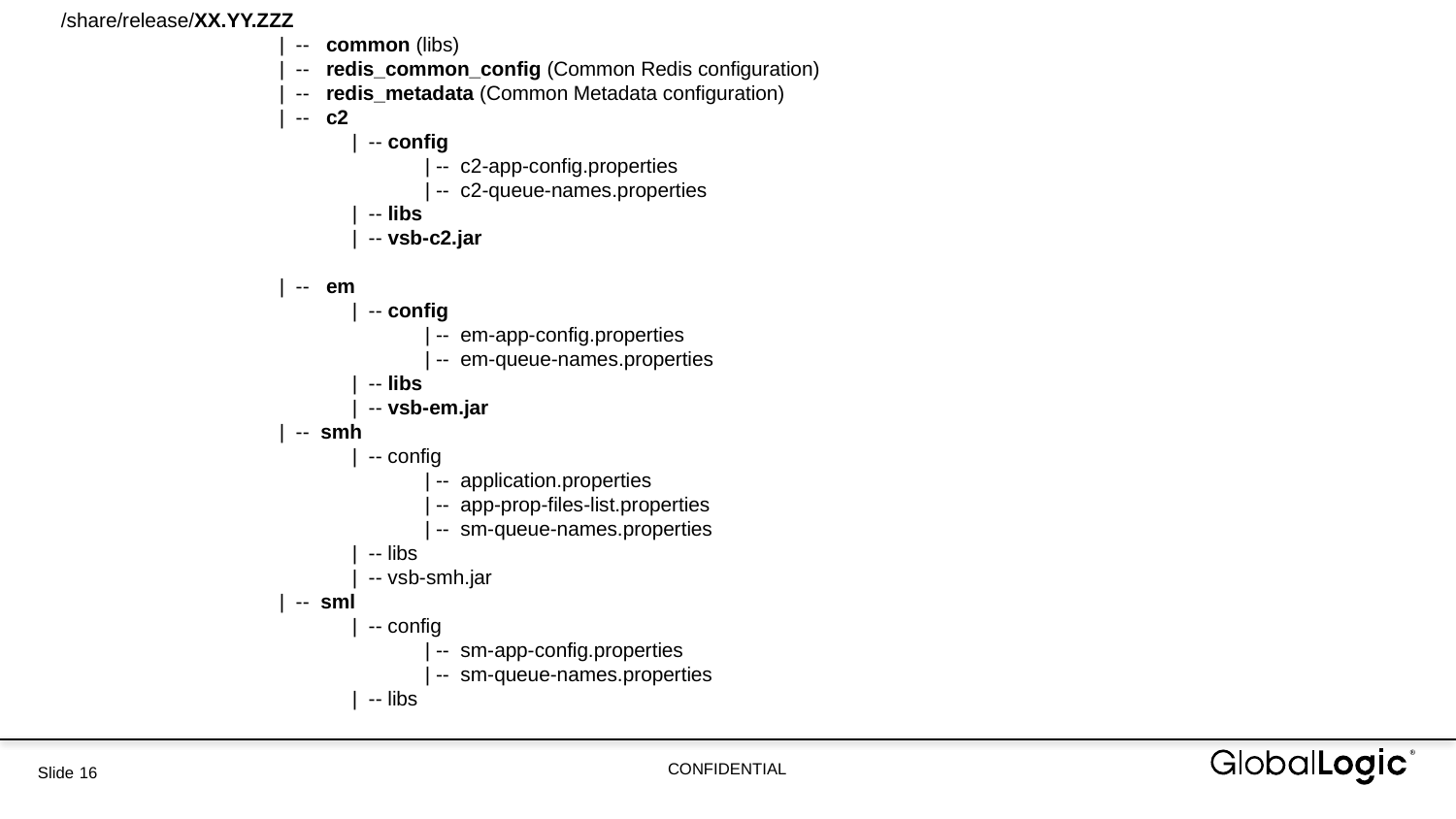

/share/release/XX.YY.ZZZ
|  --   common (libs)
|  --   redis_common_config (Common Redis configuration)
|  --   redis_metadata (Common Metadata configuration)
|  --   c2
|  -- config
| --  c2-app-config.properties
| --  c2-queue-names.properties
|  -- libs
|  -- vsb-c2.jar

|  --   em
|  -- config
| --  em-app-config.properties
| --  em-queue-names.properties
|  -- libs
|  -- vsb-em.jar
|  --  smh
|  -- config
| --  application.properties
| --  app-prop-files-list.properties
| --  sm-queue-names.properties
|  -- libs
|  -- vsb-smh.jar
|  --  sml
|  -- config
| --  sm-app-config.properties
| --  sm-queue-names.properties
|  -- libs